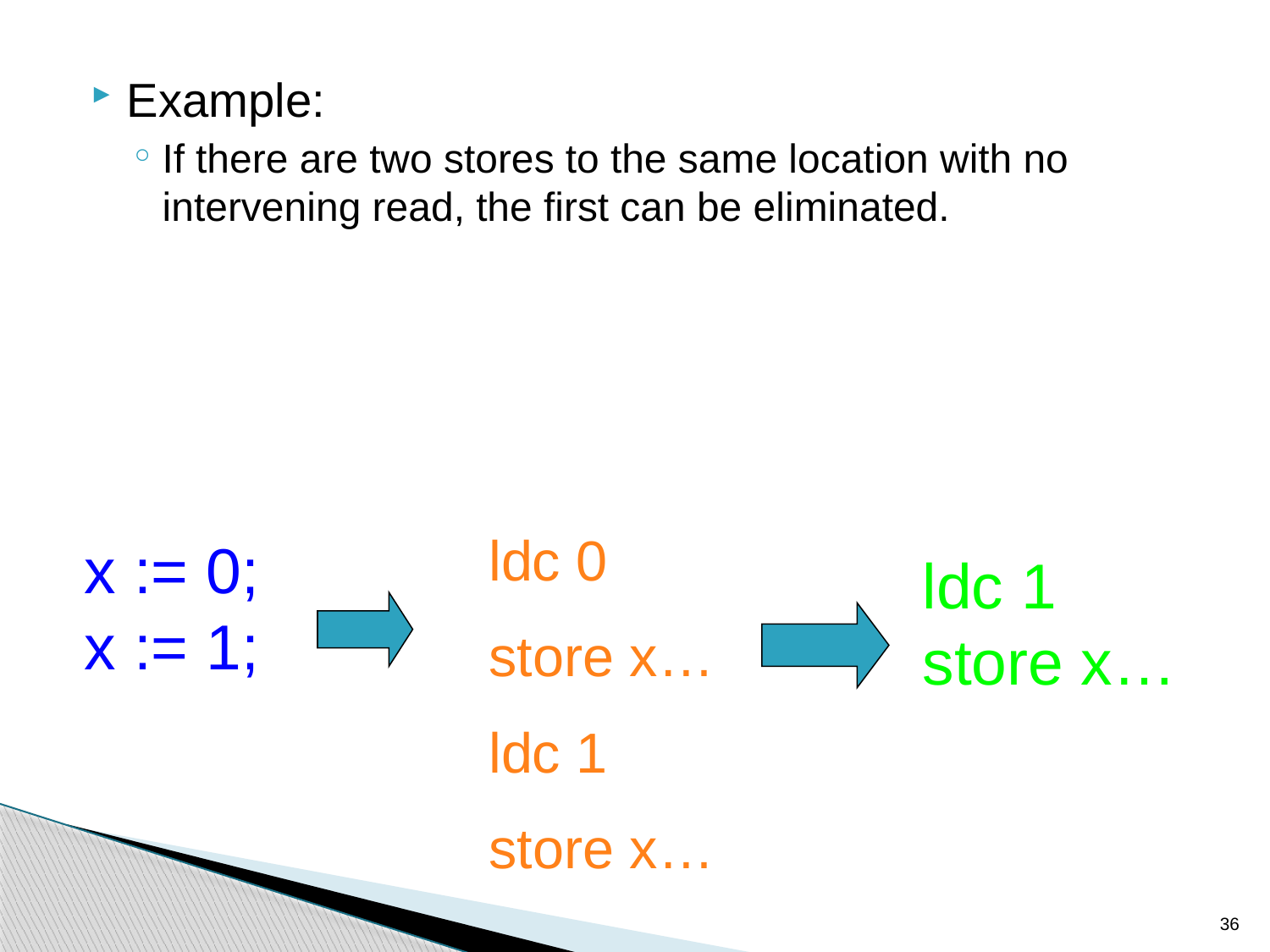

Example:
If there are two stores to the same location with no intervening read, the first can be eliminated.

ldc 0
store x…
ldc 1
store x…
x := 0;
x := 1;
ldc 1
store x…

36